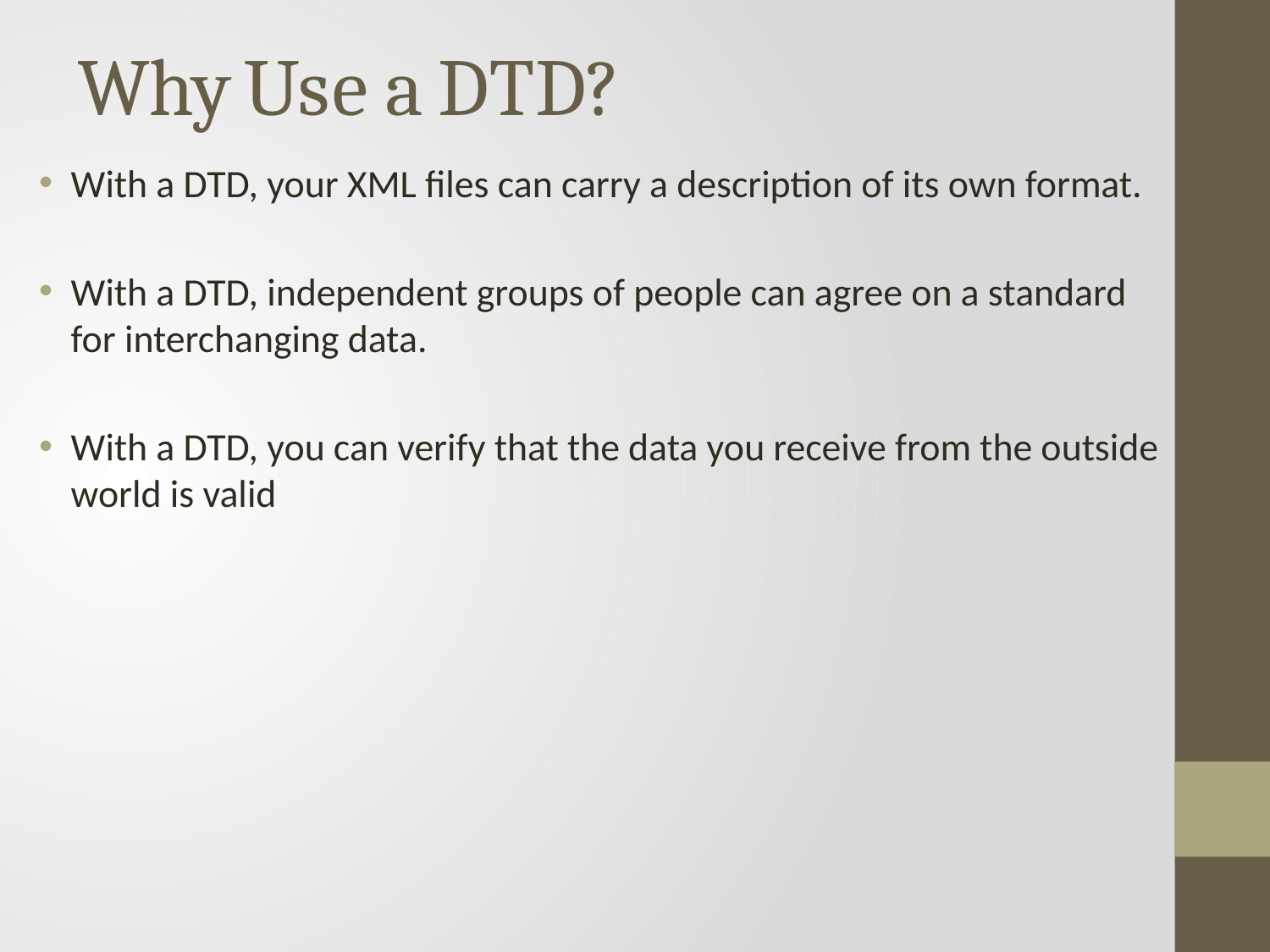

# Why Use a DTD?
With a DTD, your XML files can carry a description of its own format.

With a DTD, independent groups of people can agree on a standard for interchanging data.

With a DTD, you can verify that the data you receive from the outside world is valid